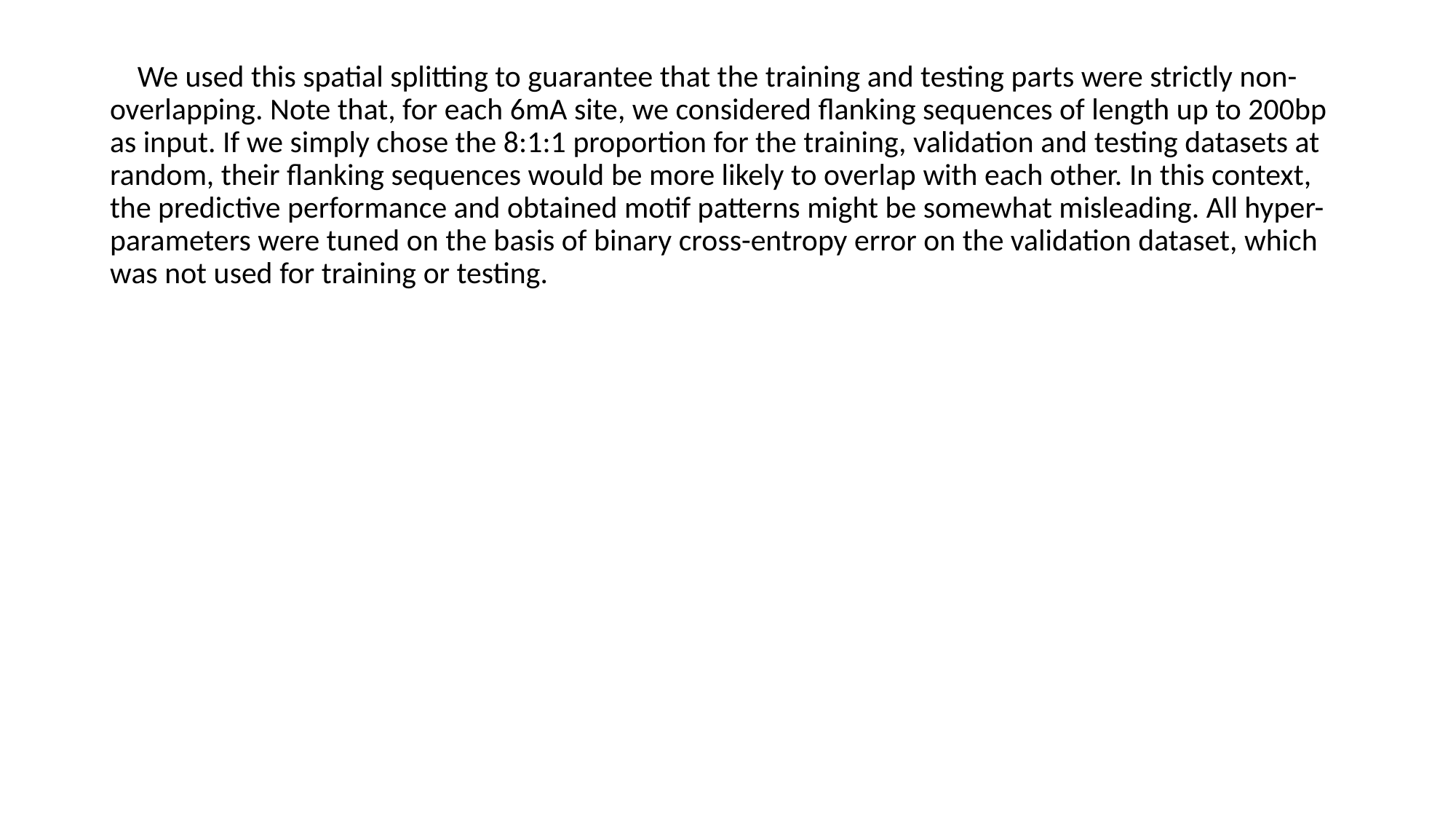

We used this spatial splitting to guarantee that the training and testing parts were strictly non-overlapping. Note that, for each 6mA site, we considered flanking sequences of length up to 200bp as input. If we simply chose the 8:1:1 proportion for the training, validation and testing datasets at random, their flanking sequences would be more likely to overlap with each other. In this context, the predictive performance and obtained motif patterns might be somewhat misleading. All hyper-parameters were tuned on the basis of binary cross-entropy error on the validation dataset, which was not used for training or testing.